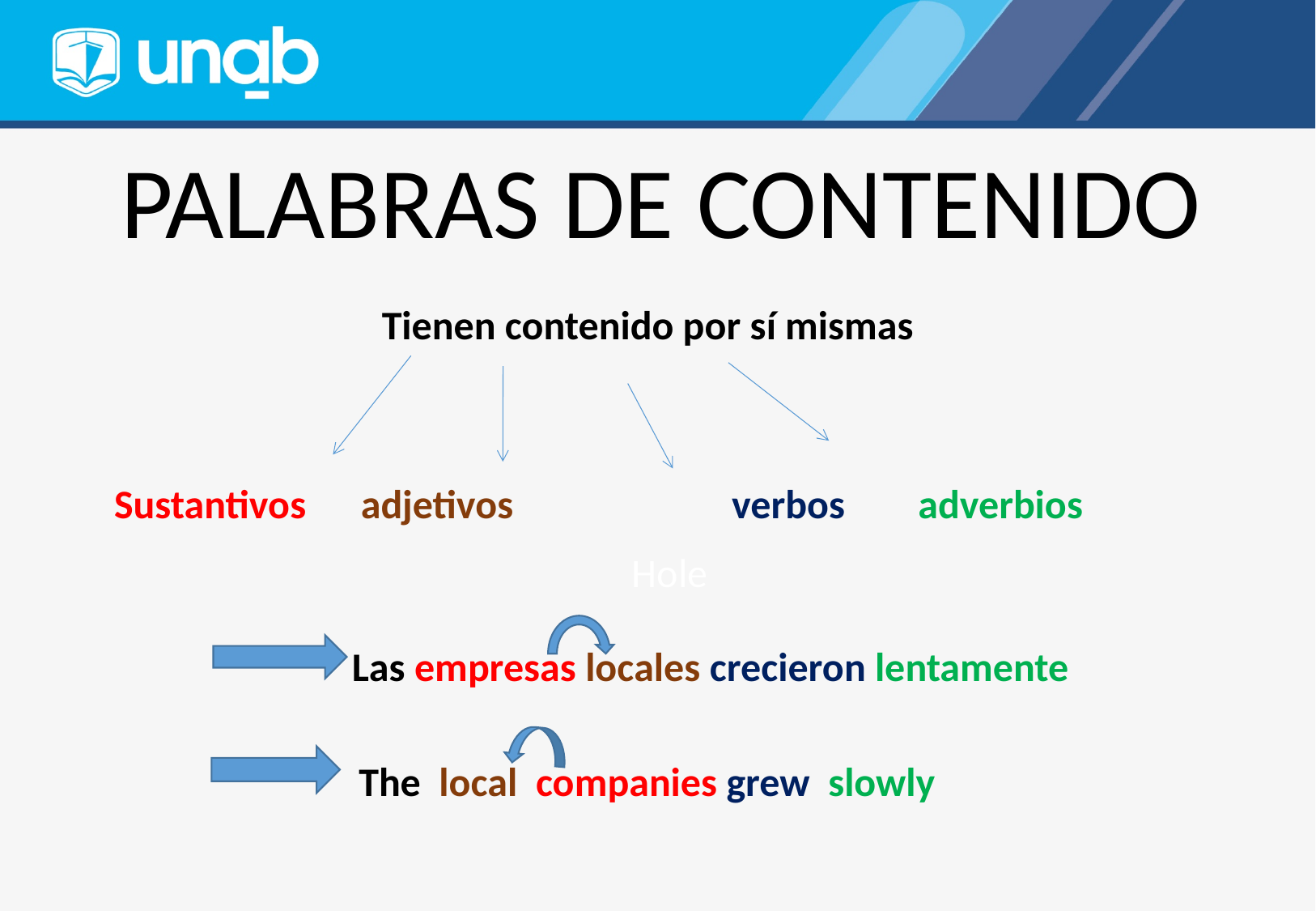

# PALABRAS DE CONTENIDO
Tienen contenido por sí mismas
Sustantivos      adjetivos                        verbos        adverbios
Hole

Las empresas locales crecieron lentamente

The  local  companies grew  slowly